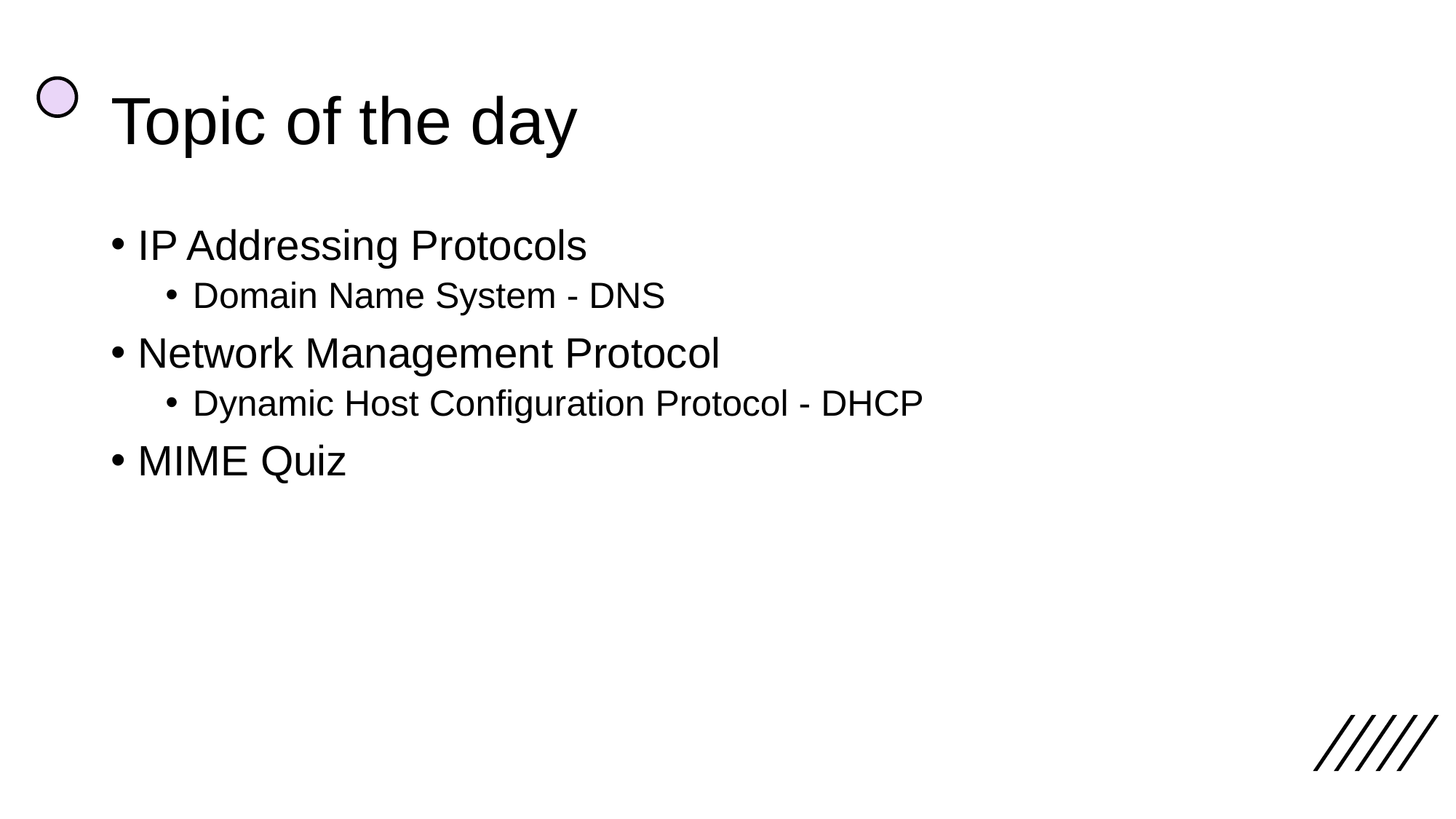

# Topic of the day
IP Addressing Protocols
Domain Name System - DNS
Network Management Protocol
Dynamic Host Configuration Protocol - DHCP
MIME Quiz